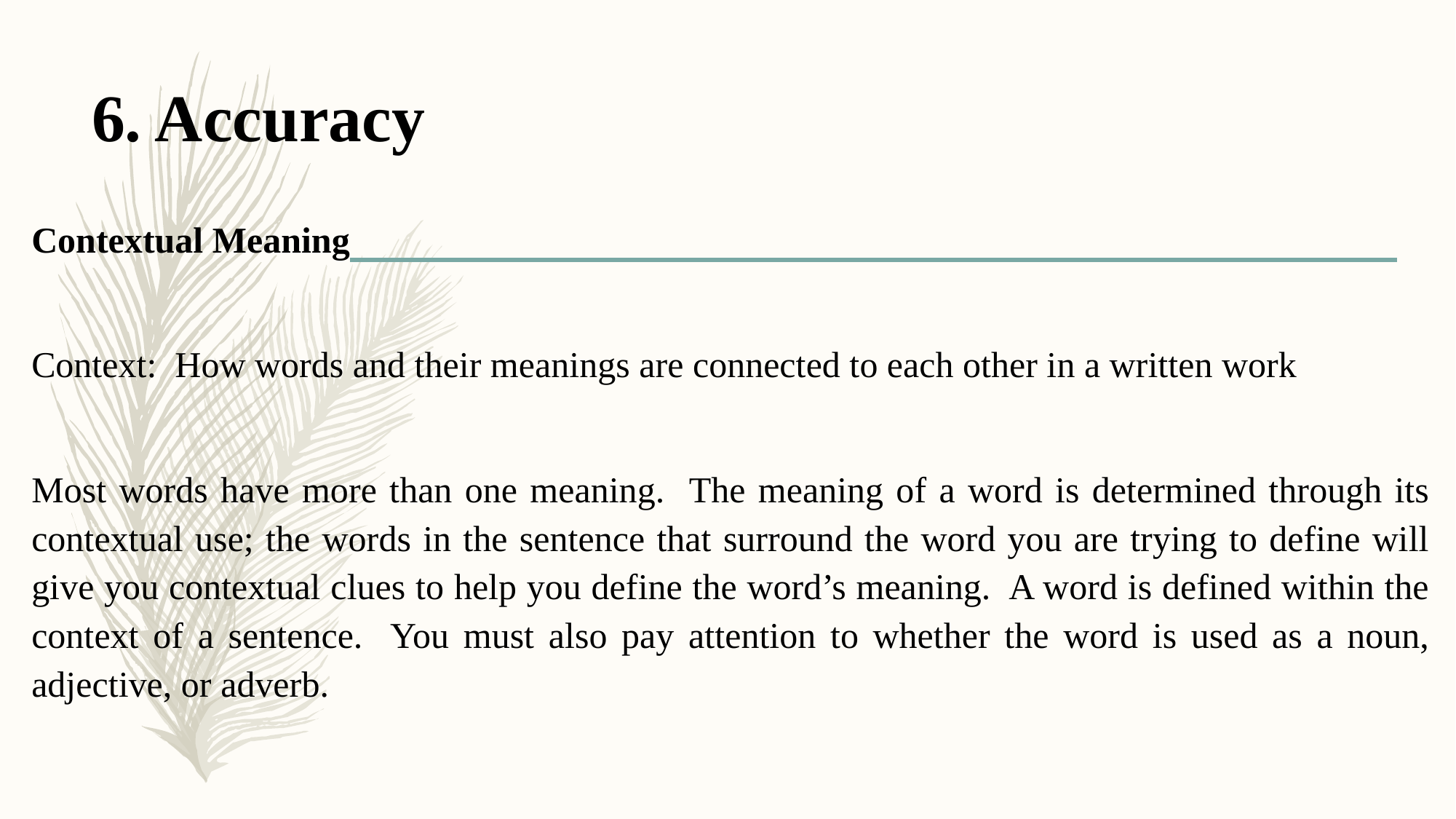

# 6. Accuracy
Contextual Meaning

Context:  How words and their meanings are connected to each other in a written work

Most words have more than one meaning.  The meaning of a word is determined through its contextual use; the words in the sentence that surround the word you are trying to define will give you contextual clues to help you define the word’s meaning.  A word is defined within the context of a sentence.  You must also pay attention to whether the word is used as a noun, adjective, or adverb.